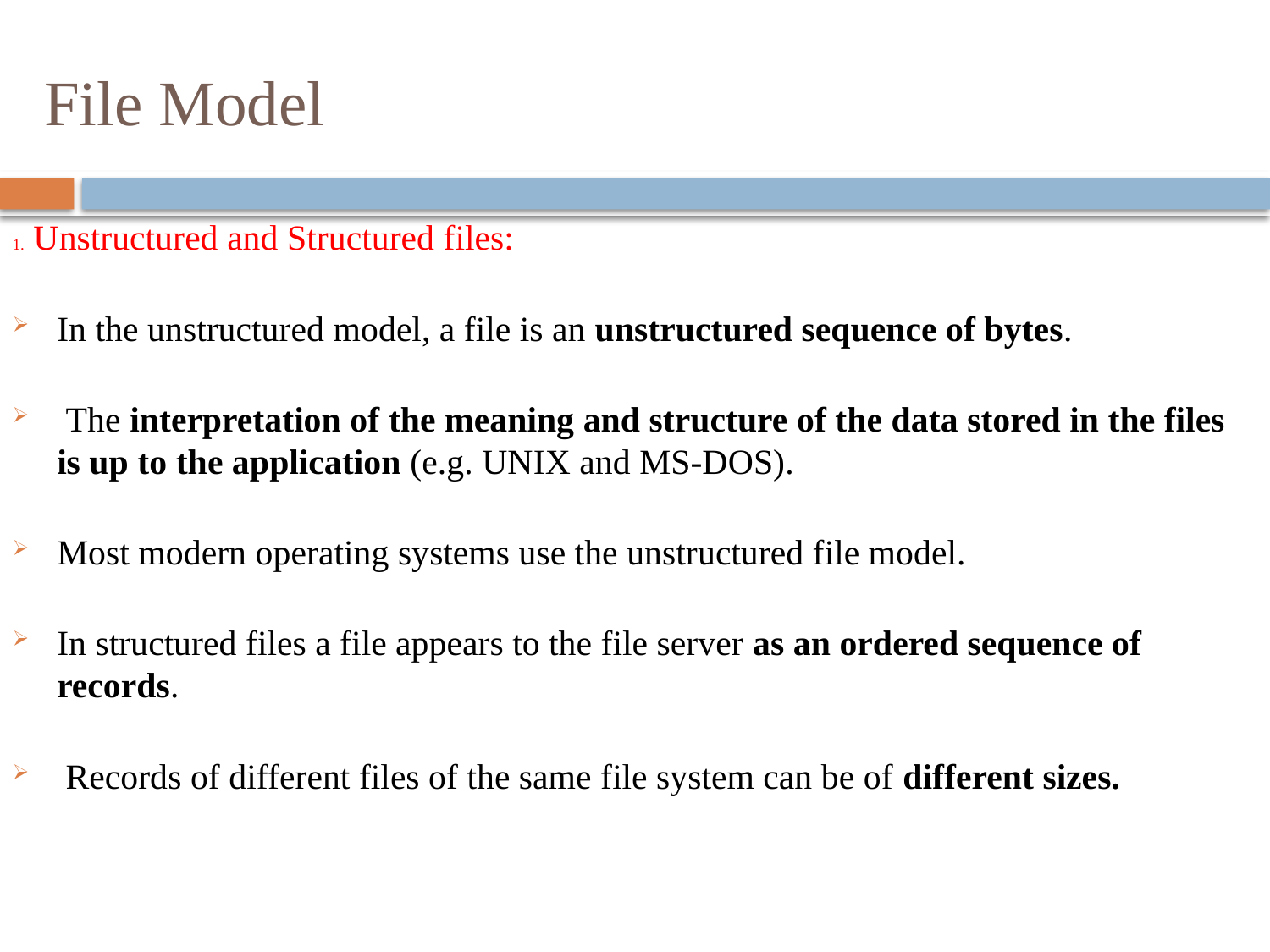

# File Model

1. Unstructured and Structured files:

In the unstructured model, a file is an unstructured sequence of bytes.

 The interpretation of the meaning and structure of the data stored in the files is up to the application (e.g. UNIX and MS-DOS).

Most modern operating systems use the unstructured file model.

In structured files a file appears to the file server as an ordered sequence of records.

 Records of different files of the same file system can be of different sizes.